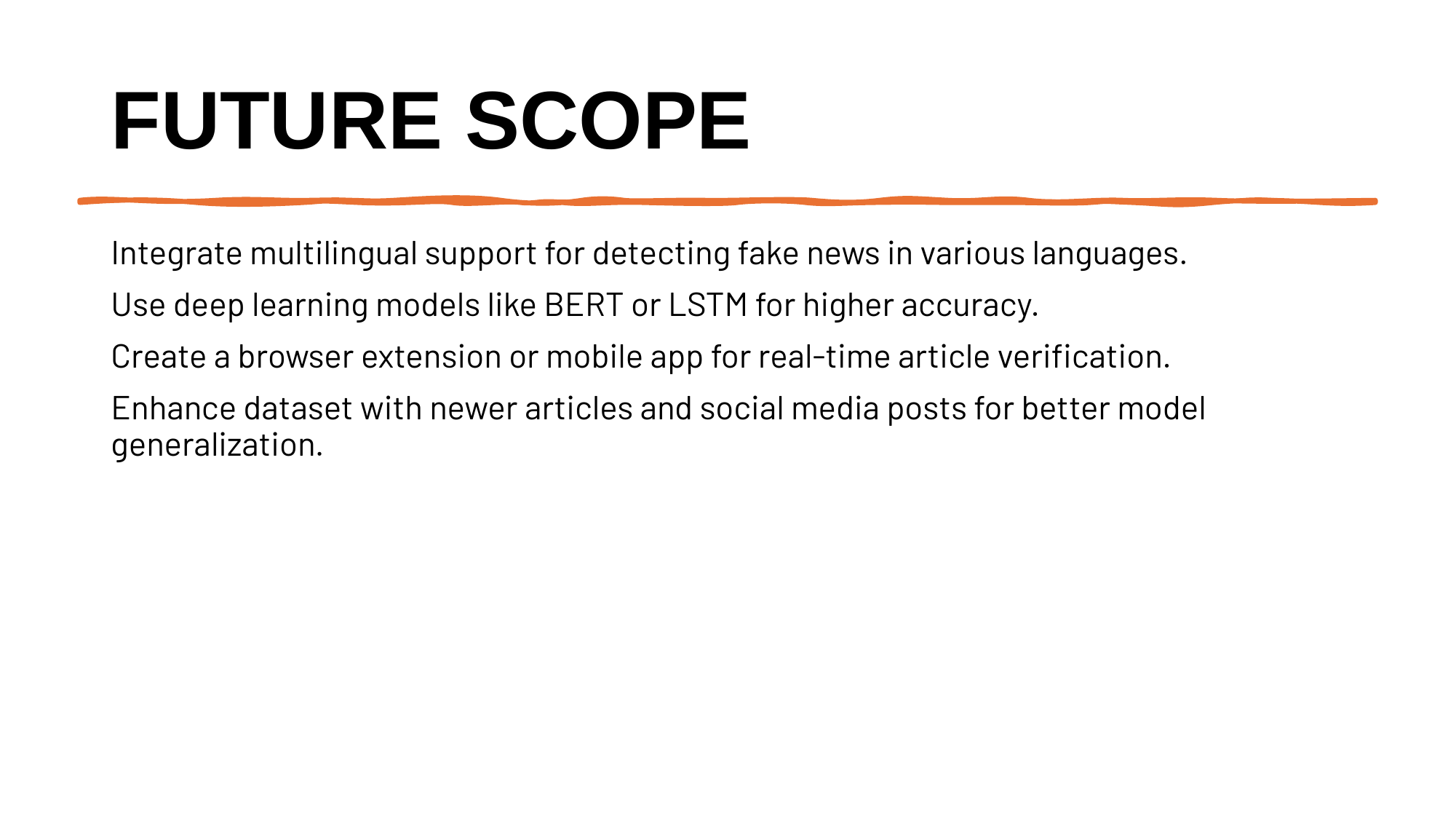

# Future scope

Integrate multilingual support for detecting fake news in various languages.
Use deep learning models like BERT or LSTM for higher accuracy.
Create a browser extension or mobile app for real-time article verification.
Enhance dataset with newer articles and social media posts for better model generalization.